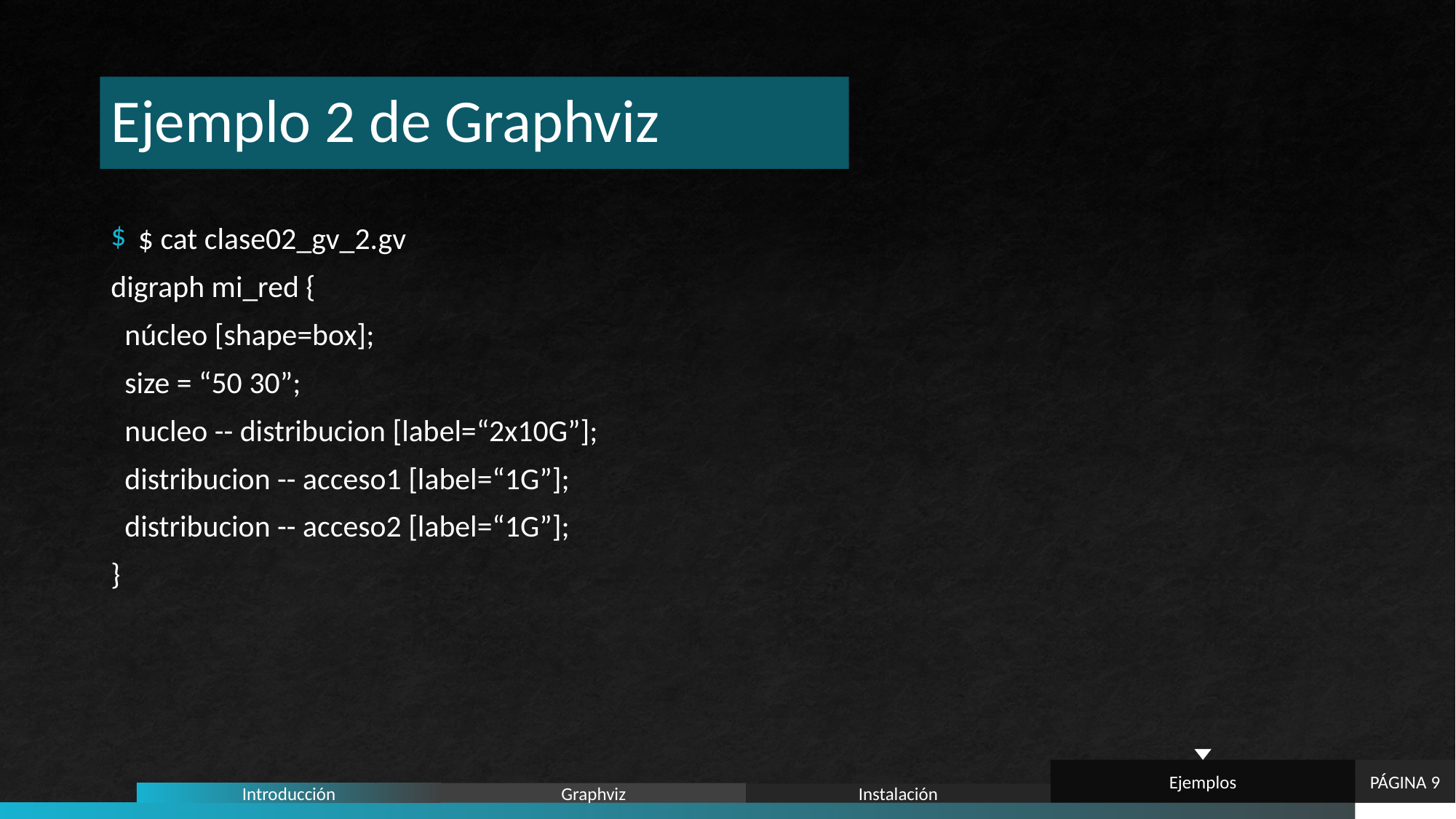

# Ejemplo 2 de Graphviz
$ cat clase02_gv_2.gv
digraph mi_red {
  núcleo [shape=box];
  size = “50 30”;
  nucleo -- distribucion [label=“2x10G”];
  distribucion -- acceso1 [label=“1G”];
  distribucion -- acceso2 [label=“1G”];
}

Ejemplos
PÁGINA 9
Graphviz
Introducción
Instalación